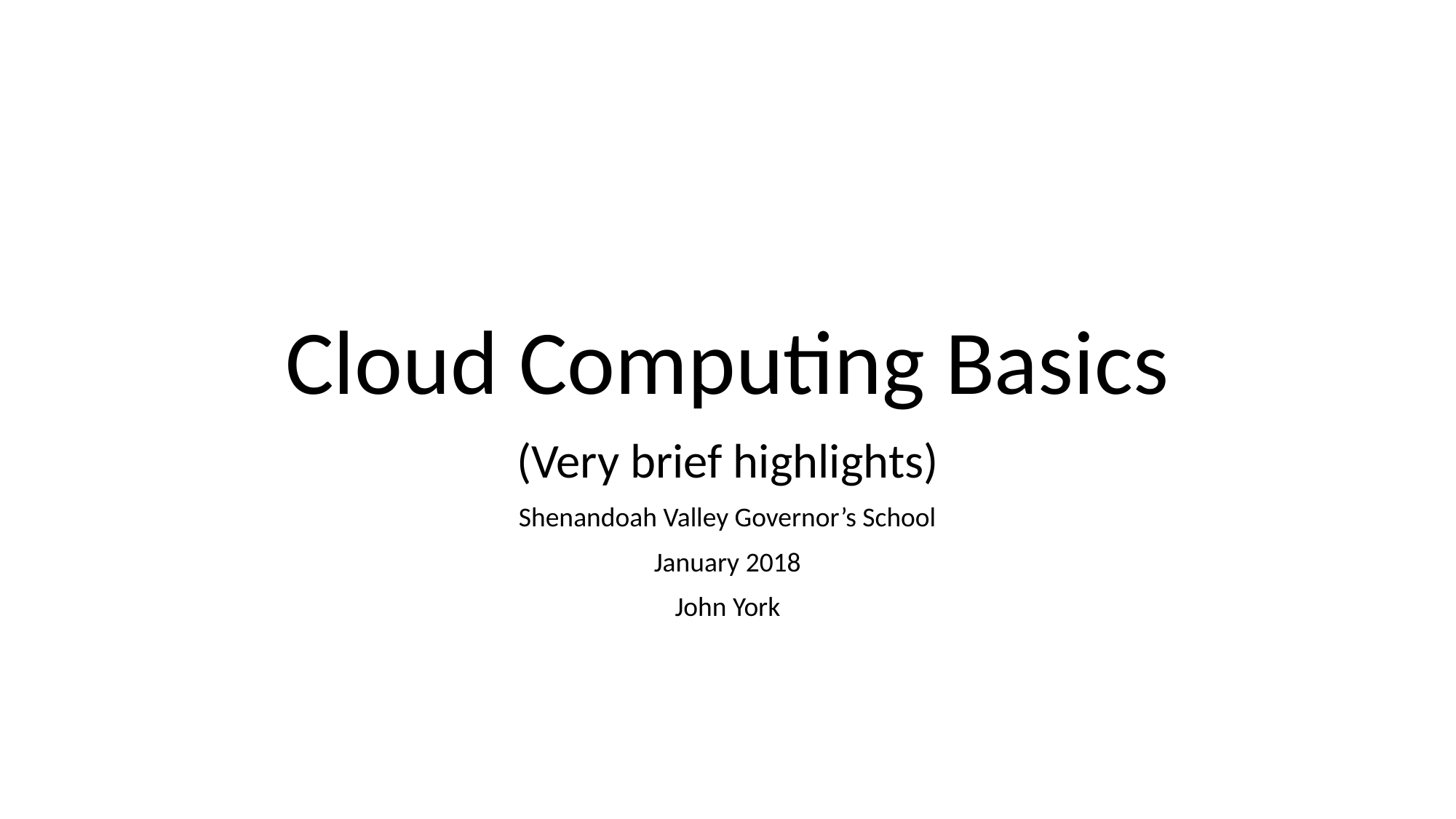

# Cloud Computing Basics
(Very brief highlights)
Shenandoah Valley Governor’s School
January 2018
John York